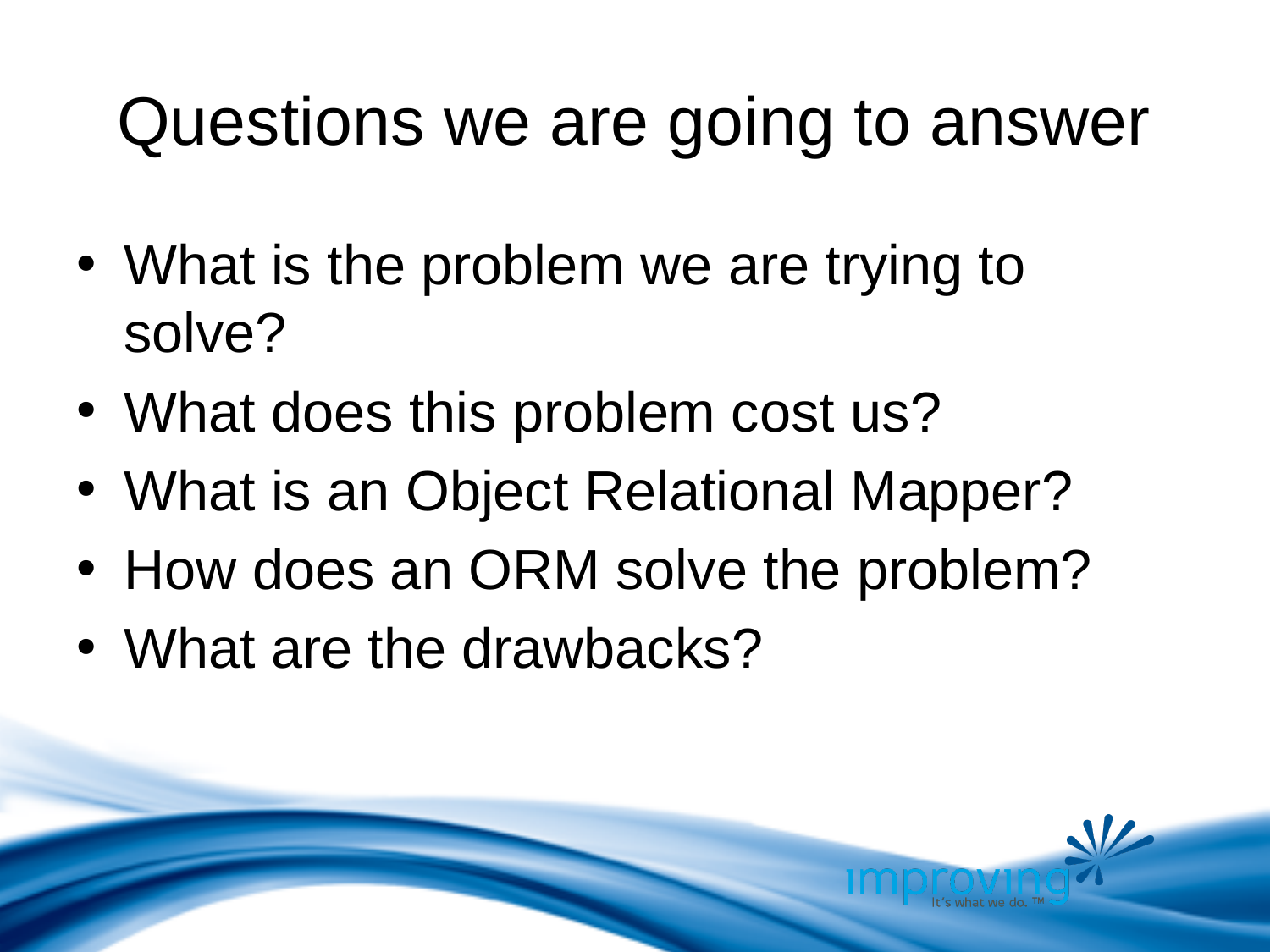

# Questions we are going to answer
What is the problem we are trying to solve?
What does this problem cost us?
What is an Object Relational Mapper?
How does an ORM solve the problem?
What are the drawbacks?